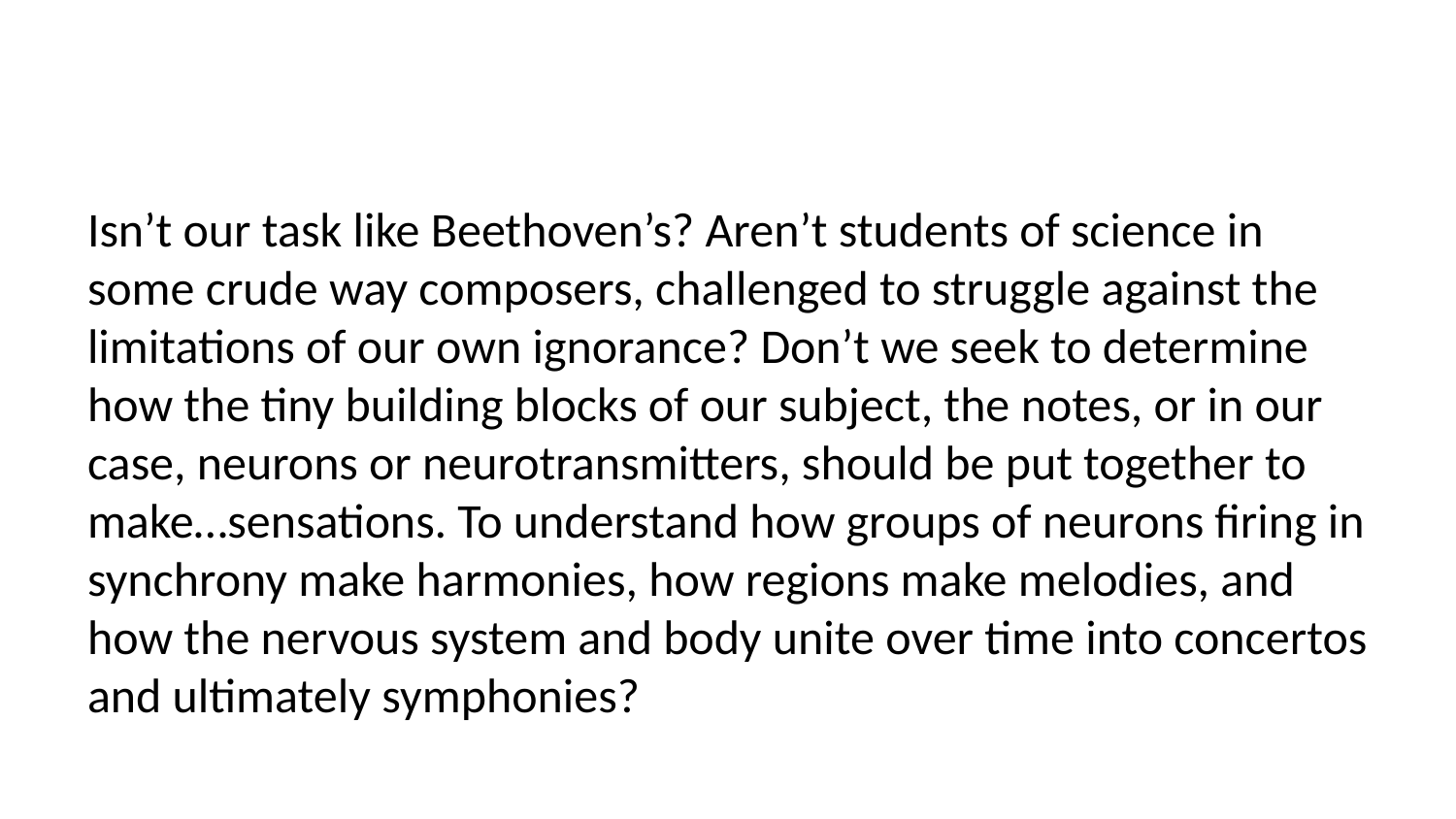

Isn’t our task like Beethoven’s? Aren’t students of science in some crude way composers, challenged to struggle against the limitations of our own ignorance? Don’t we seek to determine how the tiny building blocks of our subject, the notes, or in our case, neurons or neurotransmitters, should be put together to make…sensations. To understand how groups of neurons firing in synchrony make harmonies, how regions make melodies, and how the nervous system and body unite over time into concertos and ultimately symphonies?